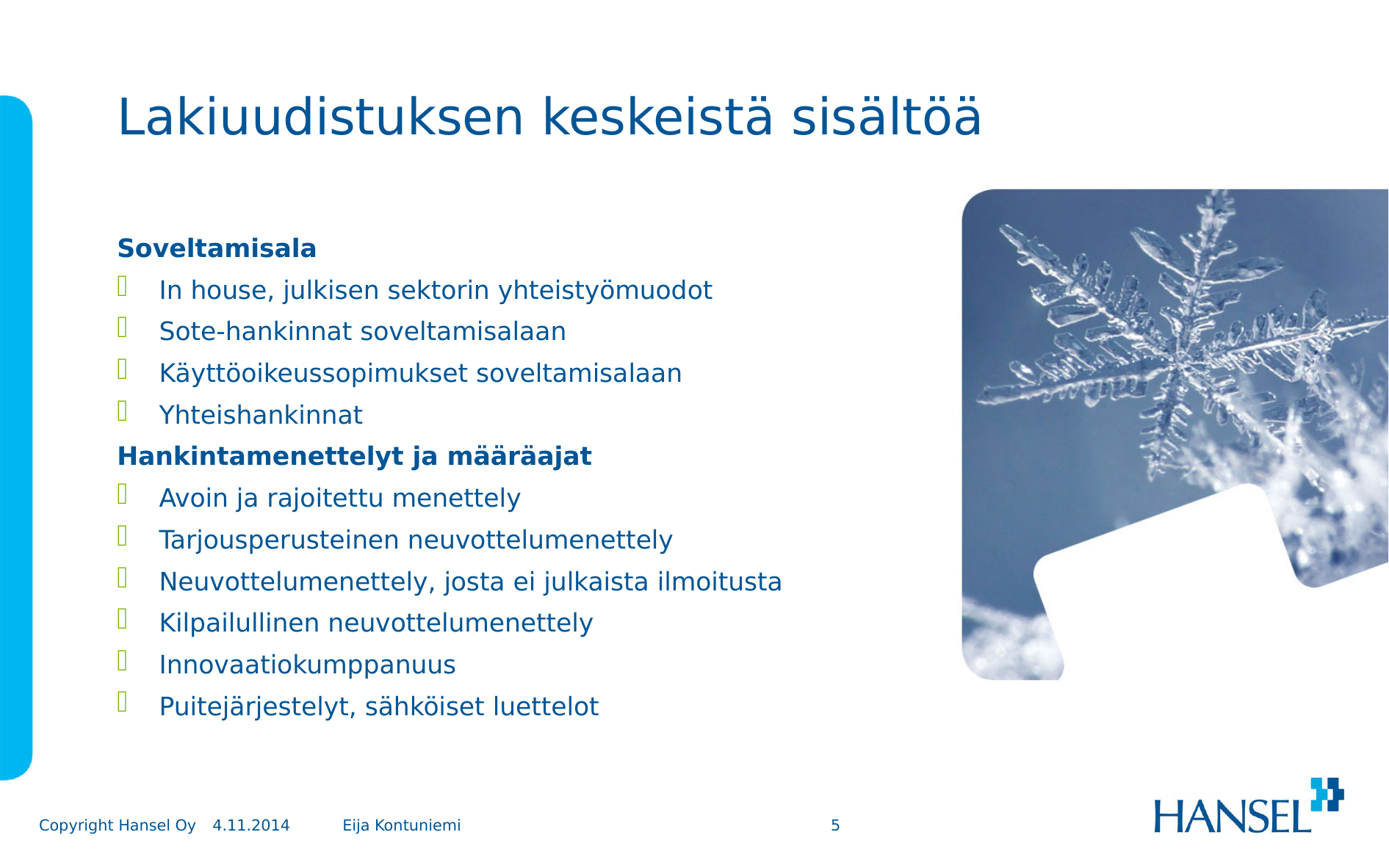

# Lakiuudistuksen keskeistä sisältöä
Soveltamisala
In house, julkisen sektorin yhteistyömuodot
Sote-hankinnat soveltamisalaan
Käyttöoikeussopimukset soveltamisalaan
Yhteishankinnat
Hankintamenettelyt ja määräajat
Avoin ja rajoitettu menettely
Tarjousperusteinen neuvottelumenettely
Neuvottelumenettely, josta ei julkaista ilmoitusta
Kilpailullinen neuvottelumenettely
Innovaatiokumppanuus
Puitejärjestelyt, sähköiset luettelot
Eija Kontuniemi
4.11.2014
5